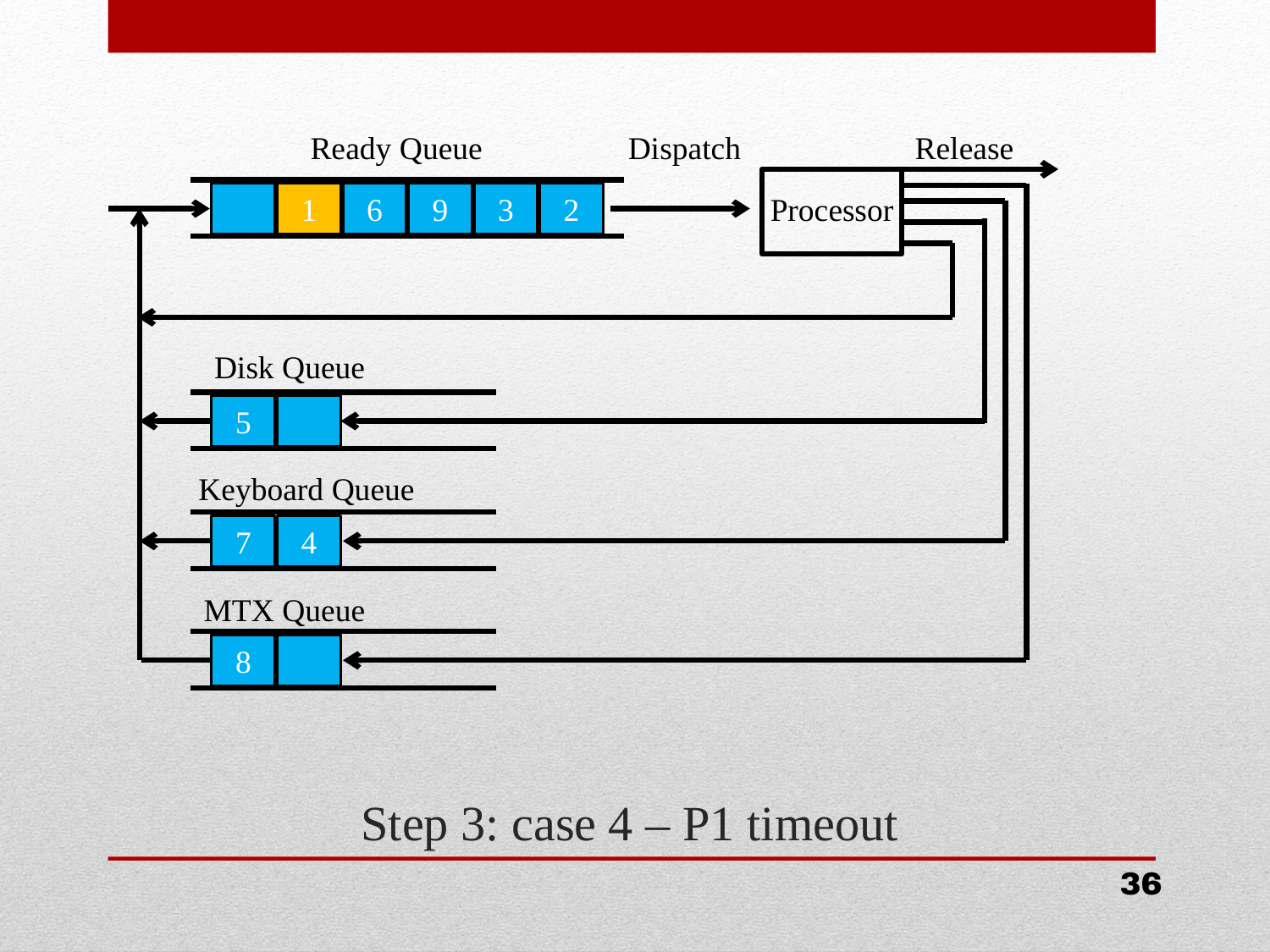

Ready Queue
Dispatch
Release

1
6
9
3
2
Processor
Disk Queue
5

Keyboard Queue
7
4
MTX Queue
# Step 3: case 4 – P1 timeout
8